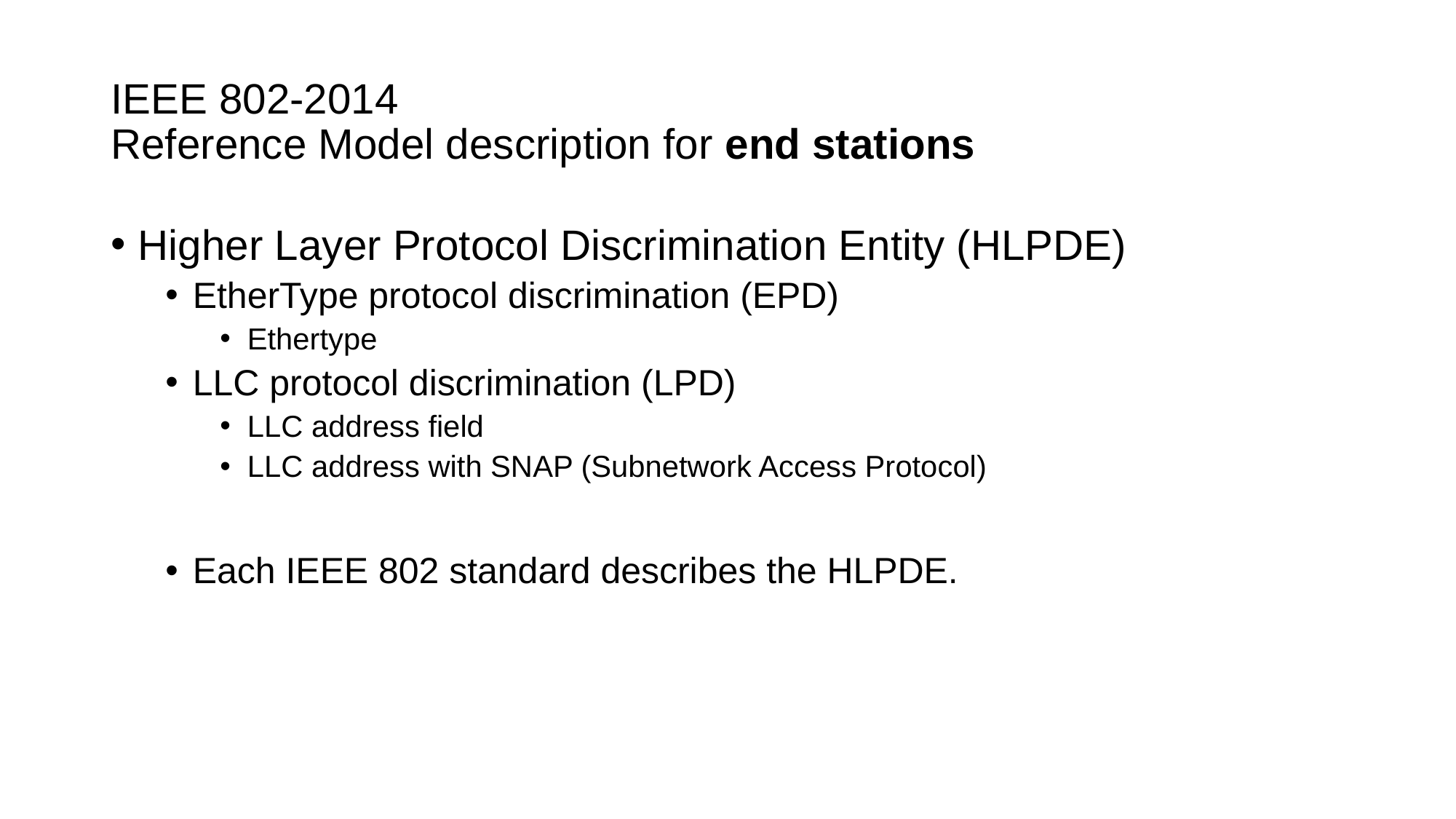

# IEEE 802-2014 Reference Model description for end stations
Higher Layer Protocol Discrimination Entity (HLPDE)
EtherType protocol discrimination (EPD)
Ethertype
LLC protocol discrimination (LPD)
LLC address field
LLC address with SNAP (Subnetwork Access Protocol)

Each IEEE 802 standard describes the HLPDE.